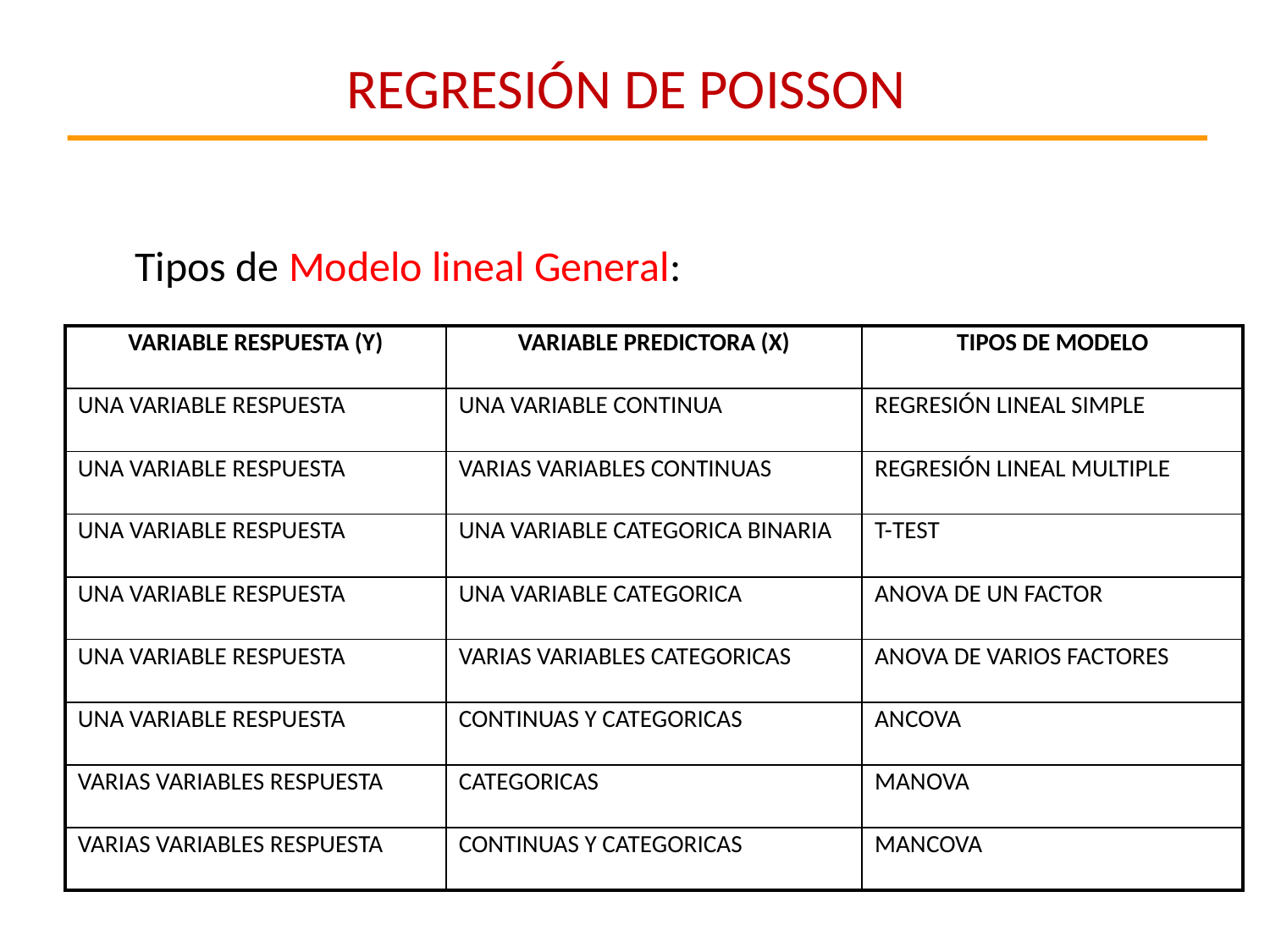

REGRESIÓN DE POISSON

	Tipos de Modelo lineal General:
| VARIABLE RESPUESTA (Y) | VARIABLE PREDICTORA (X) | TIPOS DE MODELO |
| --- | --- | --- |
| UNA VARIABLE RESPUESTA | UNA VARIABLE CONTINUA | REGRESIÓN LINEAL SIMPLE |
| UNA VARIABLE RESPUESTA | VARIAS VARIABLES CONTINUAS | REGRESIÓN LINEAL MULTIPLE |
| UNA VARIABLE RESPUESTA | UNA VARIABLE CATEGORICA BINARIA | T-TEST |
| UNA VARIABLE RESPUESTA | UNA VARIABLE CATEGORICA | ANOVA DE UN FACTOR |
| UNA VARIABLE RESPUESTA | VARIAS VARIABLES CATEGORICAS | ANOVA DE VARIOS FACTORES |
| UNA VARIABLE RESPUESTA | CONTINUAS Y CATEGORICAS | ANCOVA |
| VARIAS VARIABLES RESPUESTA | CATEGORICAS | MANOVA |
| VARIAS VARIABLES RESPUESTA | CONTINUAS Y CATEGORICAS | MANCOVA |